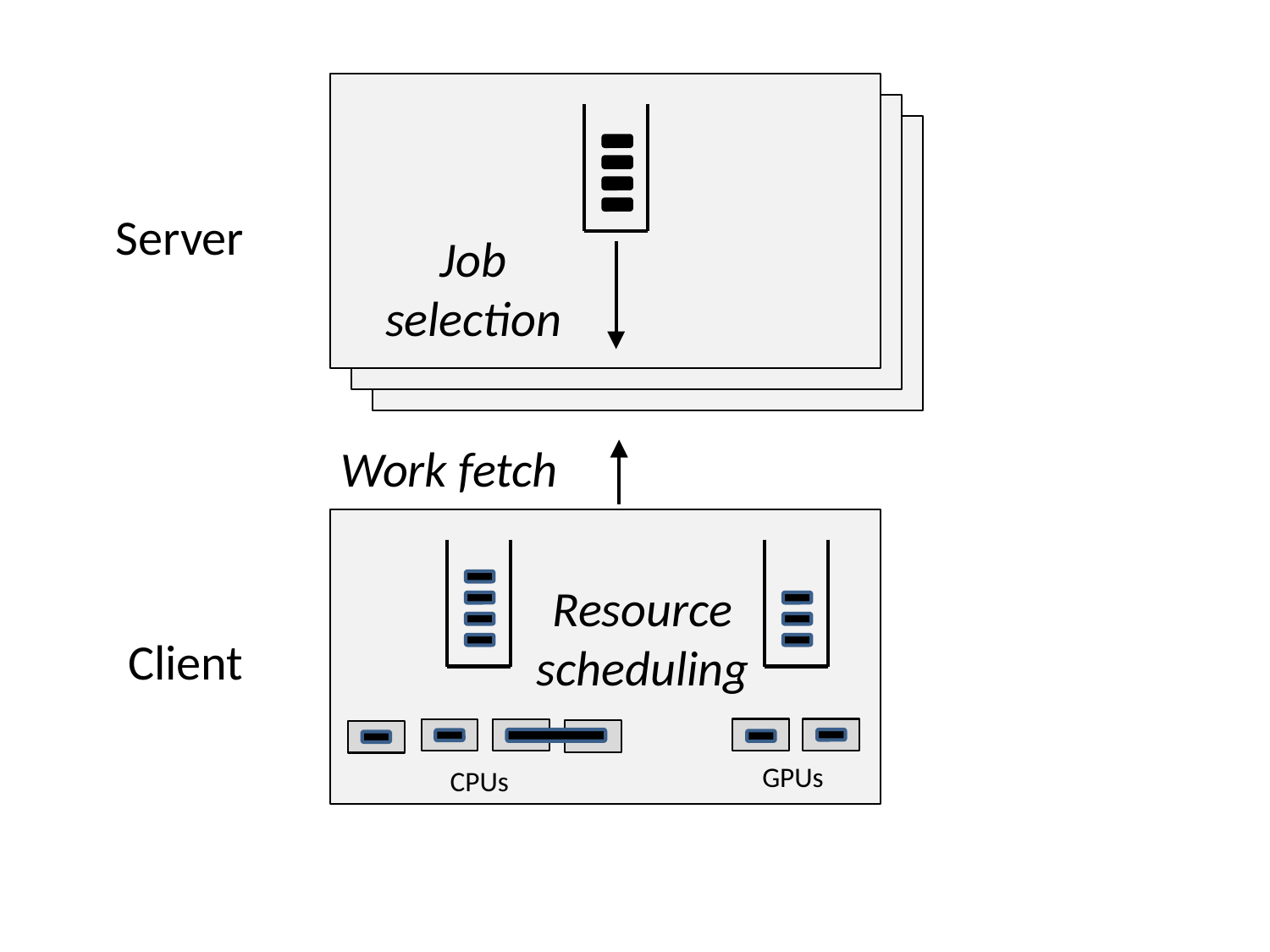

Server

Job
selection
Work fetch

Resource
scheduling

Client

GPUs
CPUs